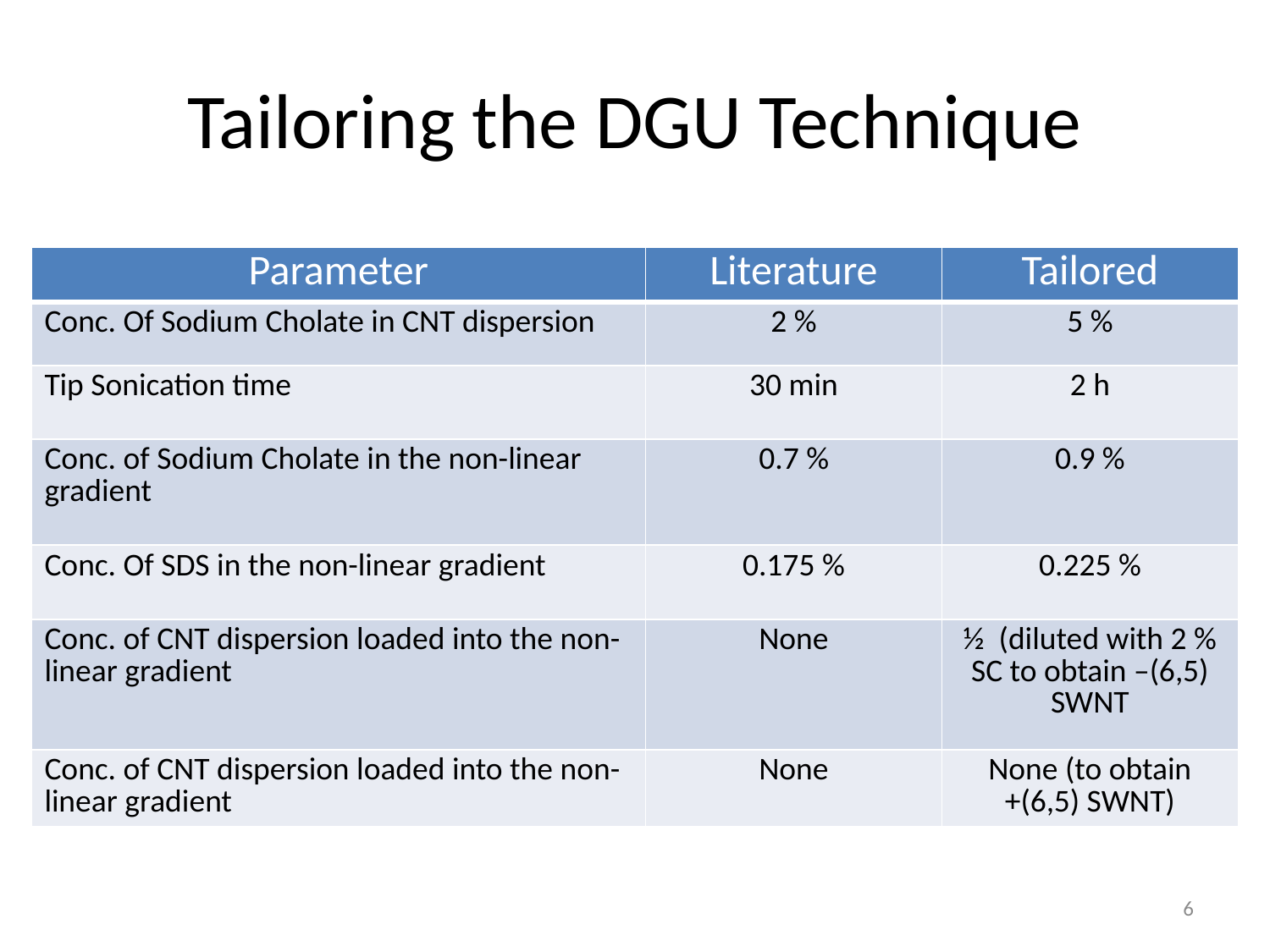

# Tailoring the DGU Technique

| Parameter | Literature | Tailored |
| --- | --- | --- |
| Conc. Of Sodium Cholate in CNT dispersion | 2 % | 5 % |
| Tip Sonication time | 30 min | 2 h |
| Conc. of Sodium Cholate in the non-linear gradient | 0.7 % | 0.9 % |
| Conc. Of SDS in the non-linear gradient | 0.175 % | 0.225 % |
| Conc. of CNT dispersion loaded into the non-linear gradient | None | ½ (diluted with 2 % SC to obtain –(6,5) SWNT |
| Conc. of CNT dispersion loaded into the non-linear gradient | None | None (to obtain +(6,5) SWNT) |
6